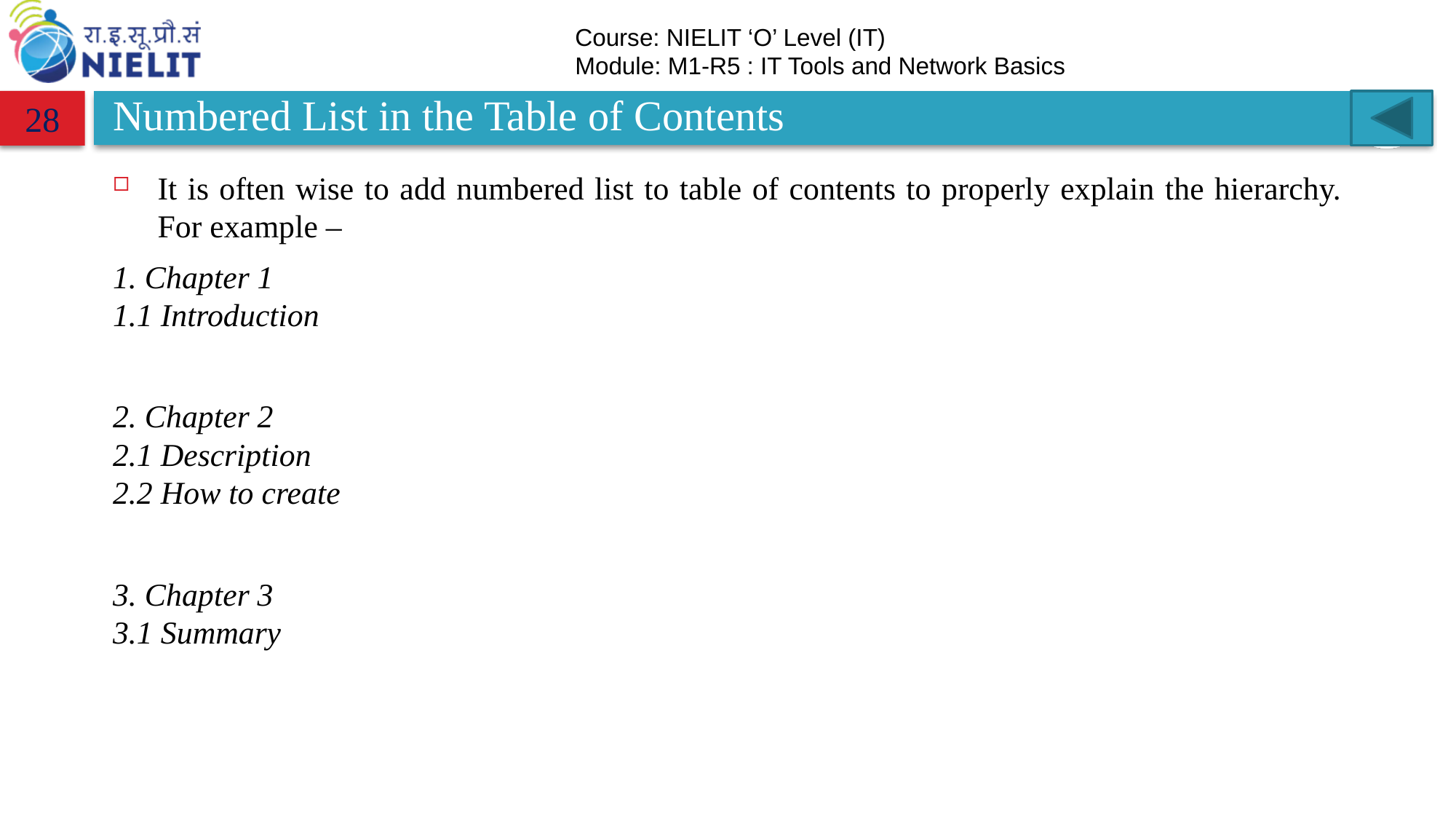

# Numbered List in the Table of Contents
28
It is often wise to add numbered list to table of contents to properly explain the hierarchy. For example –
1. Chapter 1
1.1 Introduction

2. Chapter 2
2.1 Description
2.2 How to create

3. Chapter 3
3.1 Summary